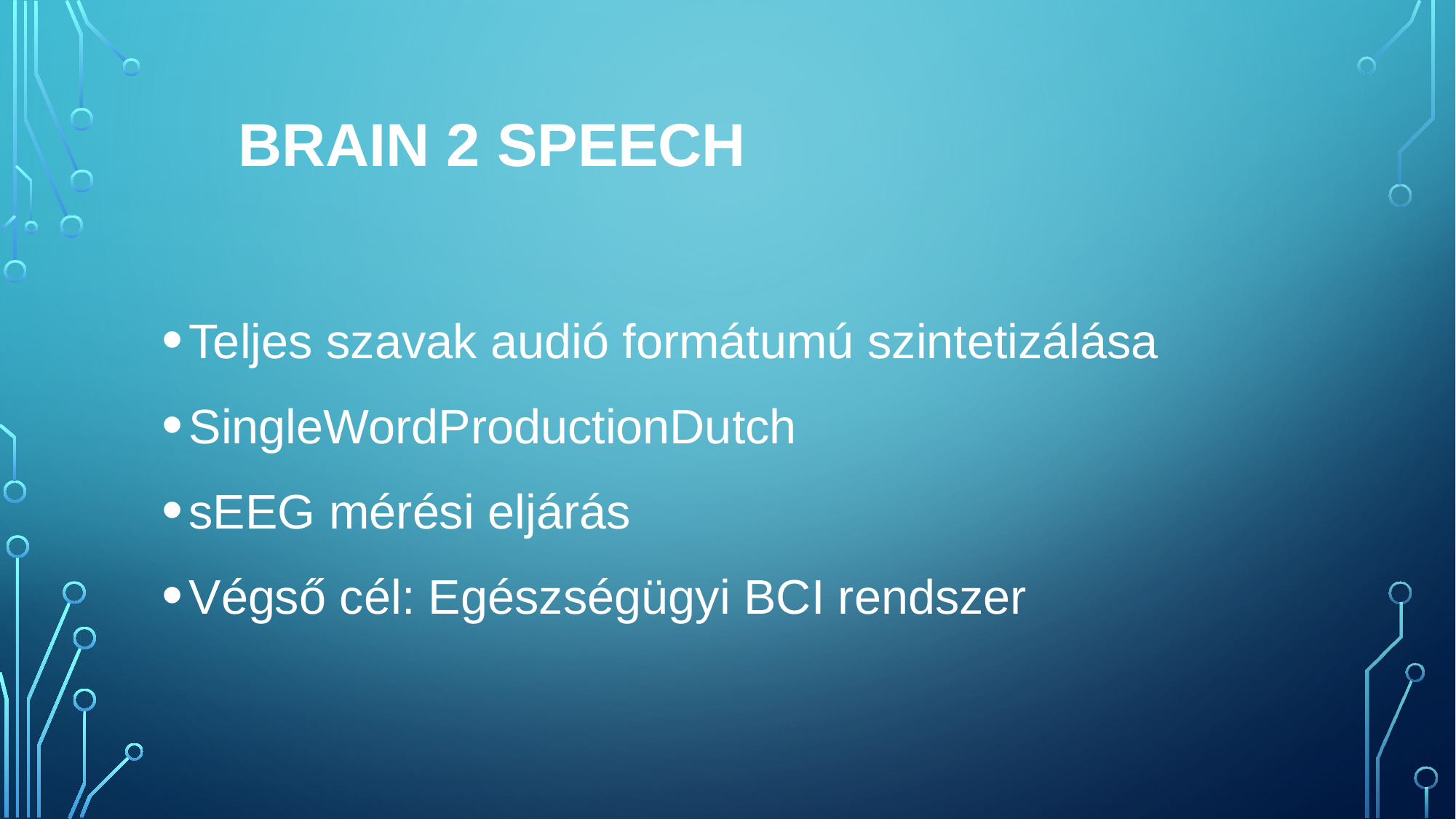

# Brain 2 Speech
Teljes szavak audió formátumú szintetizálása
SingleWordProductionDutch
sEEG mérési eljárás
Végső cél: Egészségügyi BCI rendszer